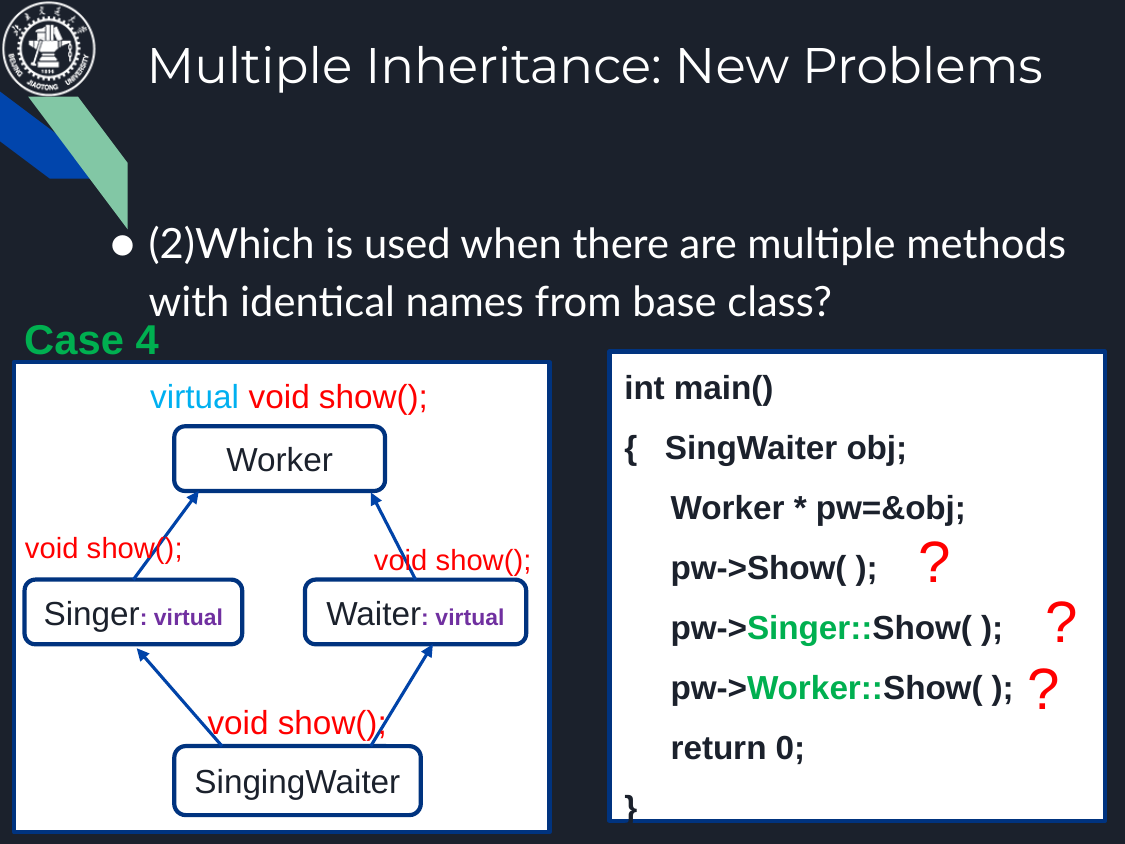

# Multiple Inheritance: New Problems
(2)Which is used when there are multiple methods  with identical names from base class?
Case 4
int main()
{   SingWaiter obj;
     Worker * pw=&obj;
     pw->Show( );
     pw->Singer::Show( );
     pw->Worker::Show( );
     return 0;
}

Worker
Singer: virtual
Waiter: virtual
SingingWaiter
virtual void show();
?
void show();
void show();
?
?
void show();